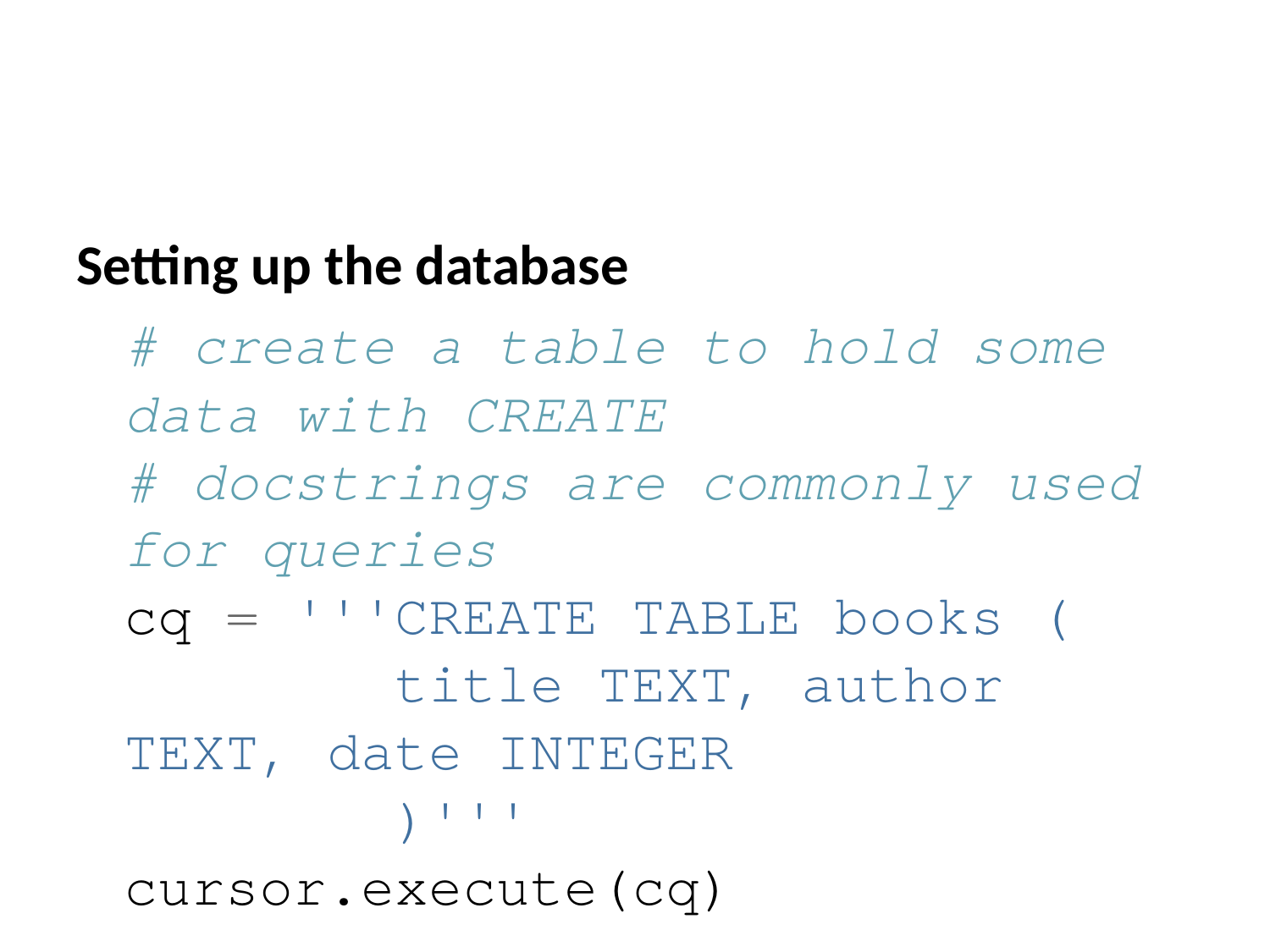

Setting up the database
# create a table to hold some data with CREATE # docstrings are commonly used for queries cq = '''CREATE TABLE books ( title TEXT, author TEXT, date INTEGER )''' cursor.execute(cq)